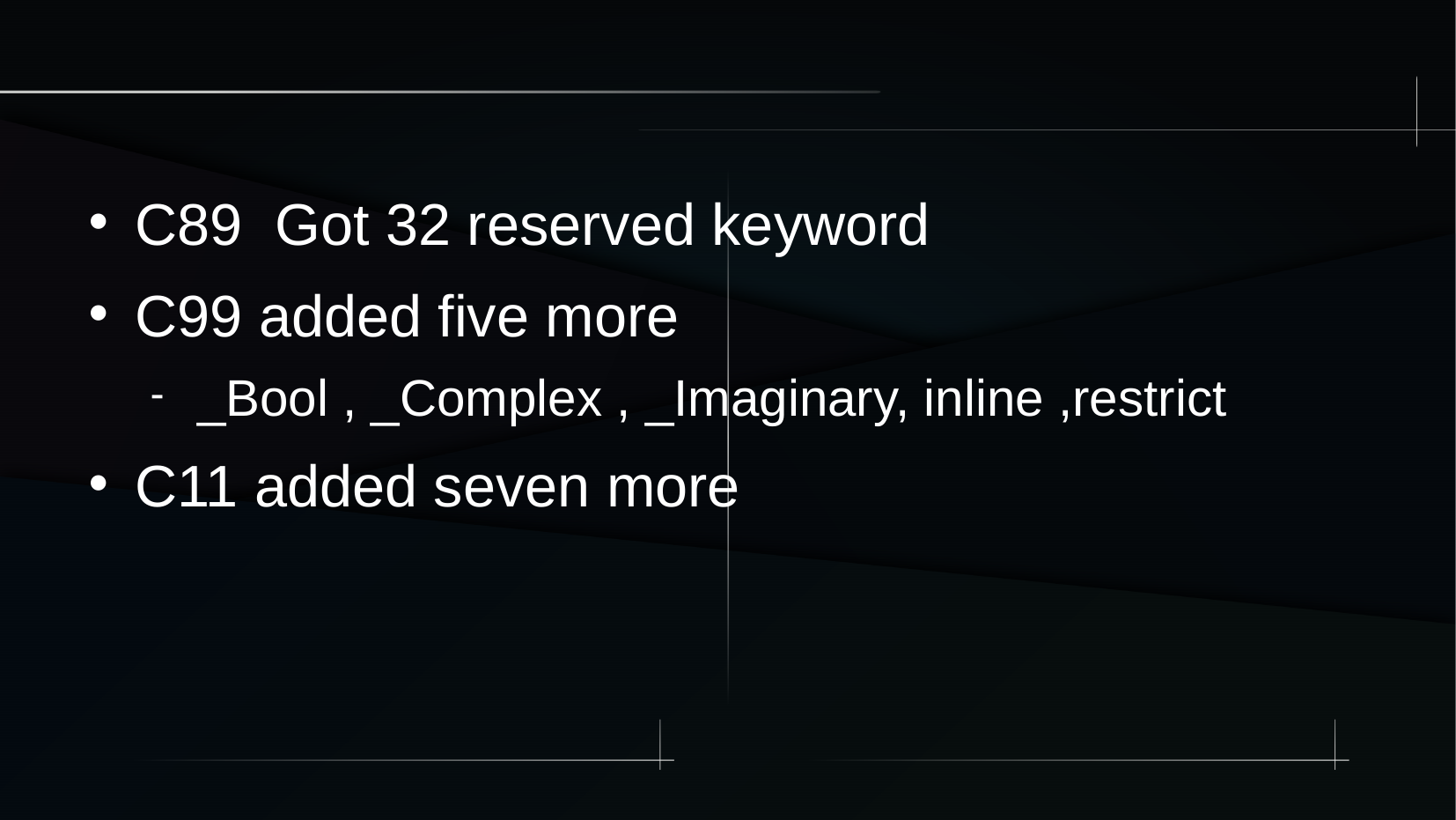

C89  Got 32 reserved keyword
C99 added five more
_Bool , _Complex , _Imaginary, inline ,restrict
C11 added seven more